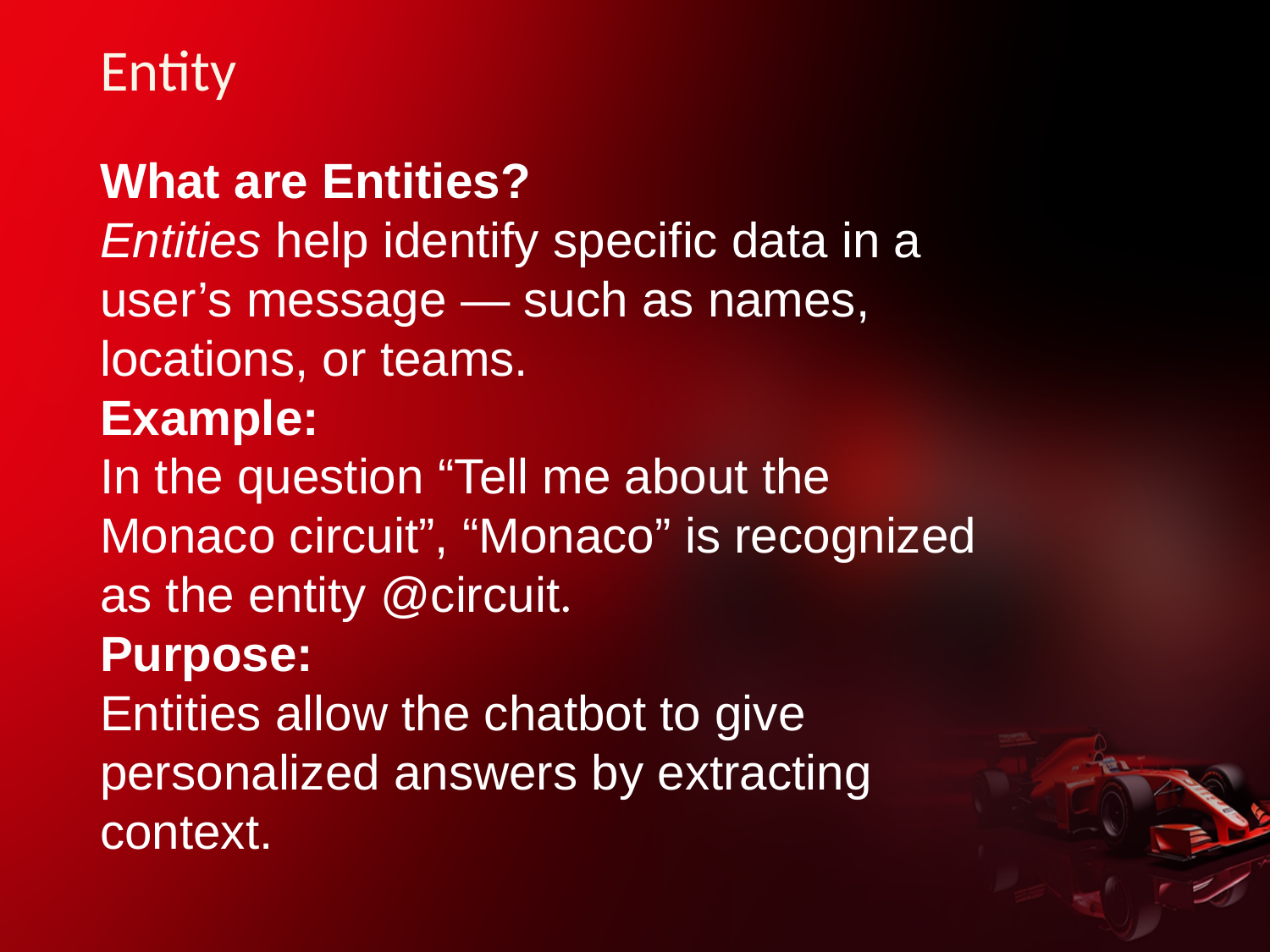

# Entity
What are Entities?
Entities help identify specific data in a user’s message — such as names, locations, or teams.
Example:
In the question “Tell me about the Monaco circuit”, “Monaco” is recognized as the entity @circuit.
Purpose:
Entities allow the chatbot to give personalized answers by extracting context.